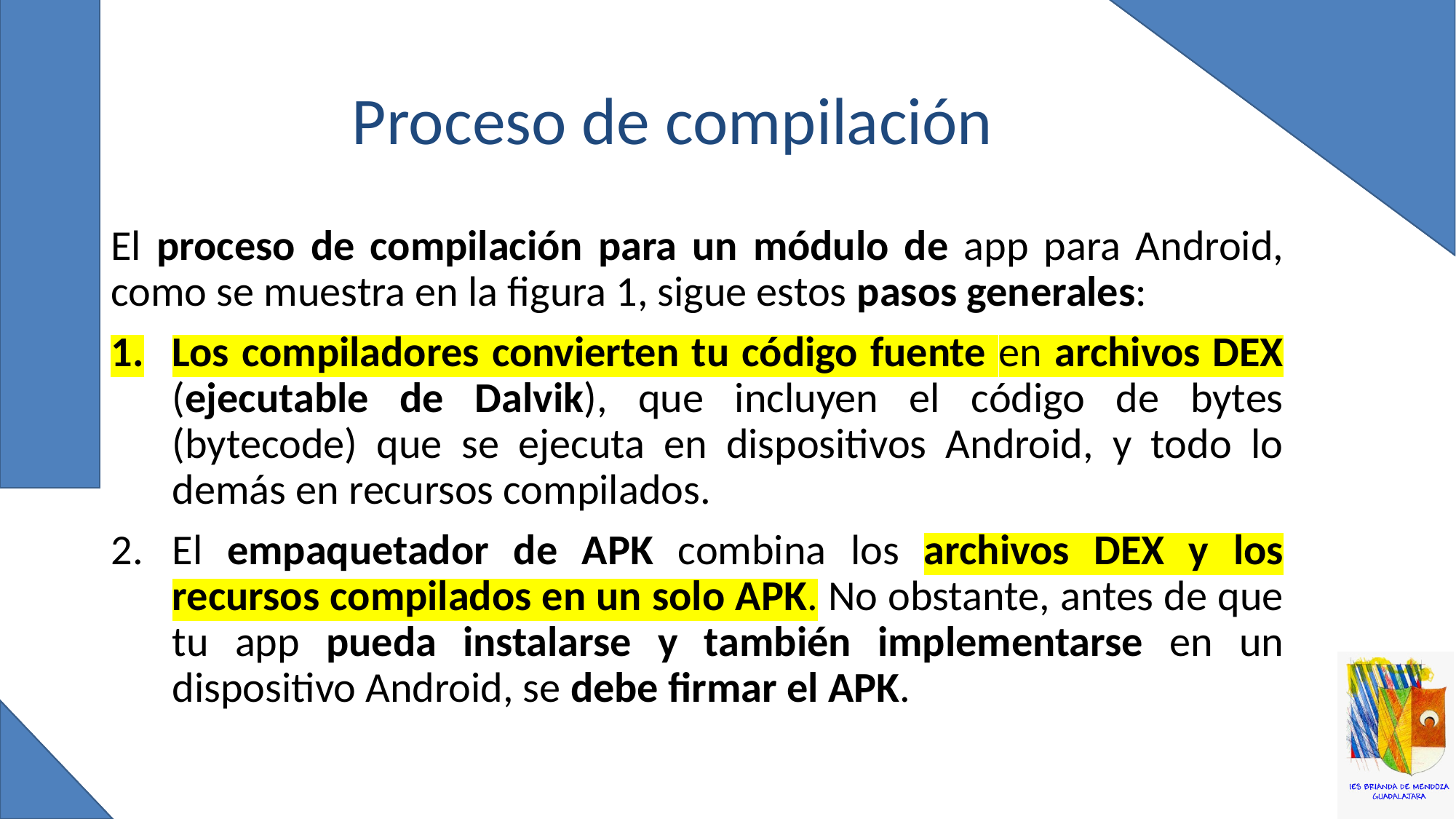

# Proceso de compilación
El proceso de compilación para un módulo de app para Android, como se muestra en la figura 1, sigue estos pasos generales:
Los compiladores convierten tu código fuente en archivos DEX (ejecutable de Dalvik), que incluyen el código de bytes (bytecode) que se ejecuta en dispositivos Android, y todo lo demás en recursos compilados.
El empaquetador de APK combina los archivos DEX y los recursos compilados en un solo APK. No obstante, antes de que tu app pueda instalarse y también implementarse en un dispositivo Android, se debe firmar el APK.